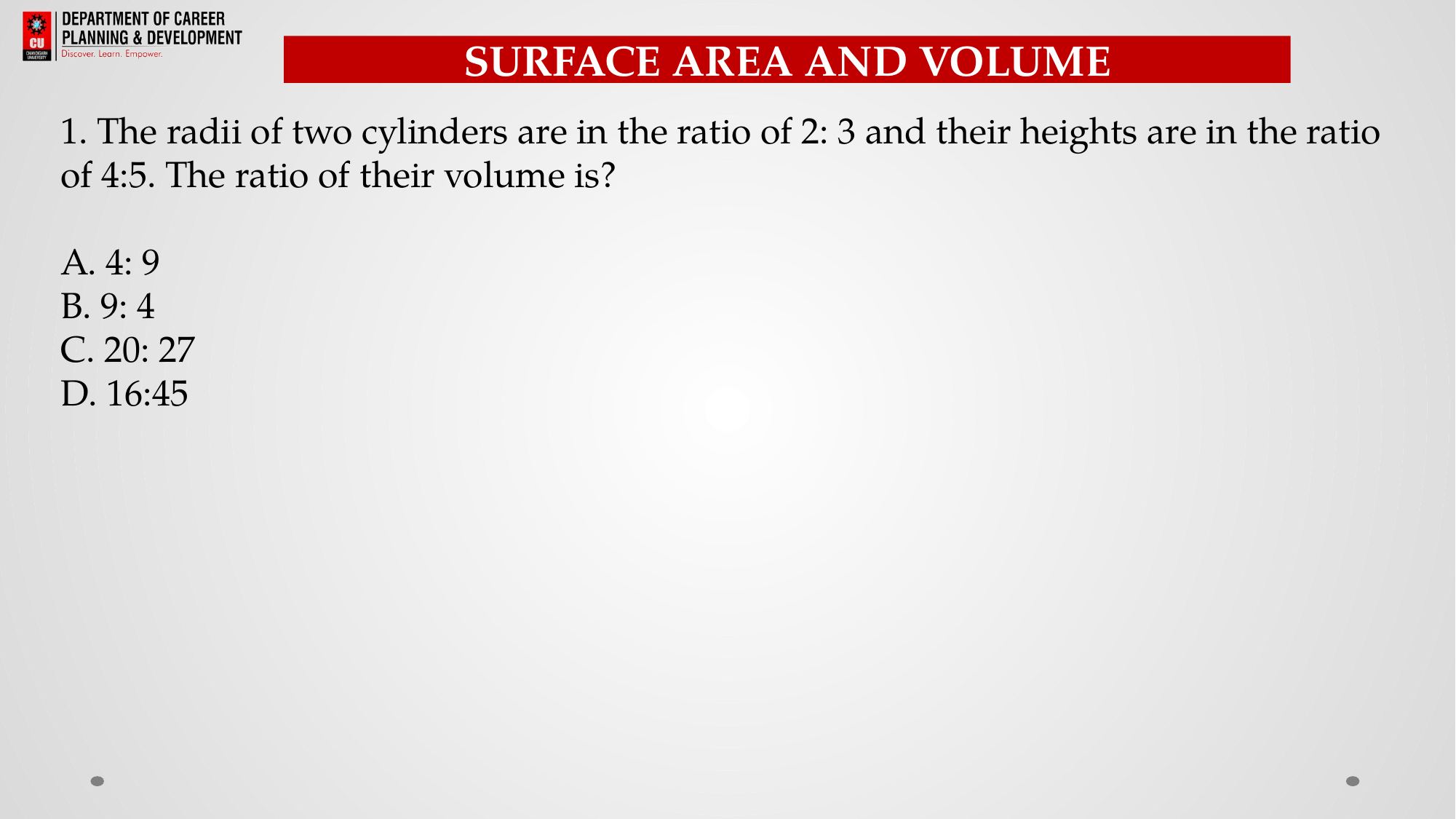

SURFACE AREA AND VOLUME
1. The radii of two cylinders are in the ratio of 2: 3 and their heights are in the ratio of 4:5. The ratio of their volume is?

A. 4: 9
B. 9: 4
C. 20: 27
D. 16:45